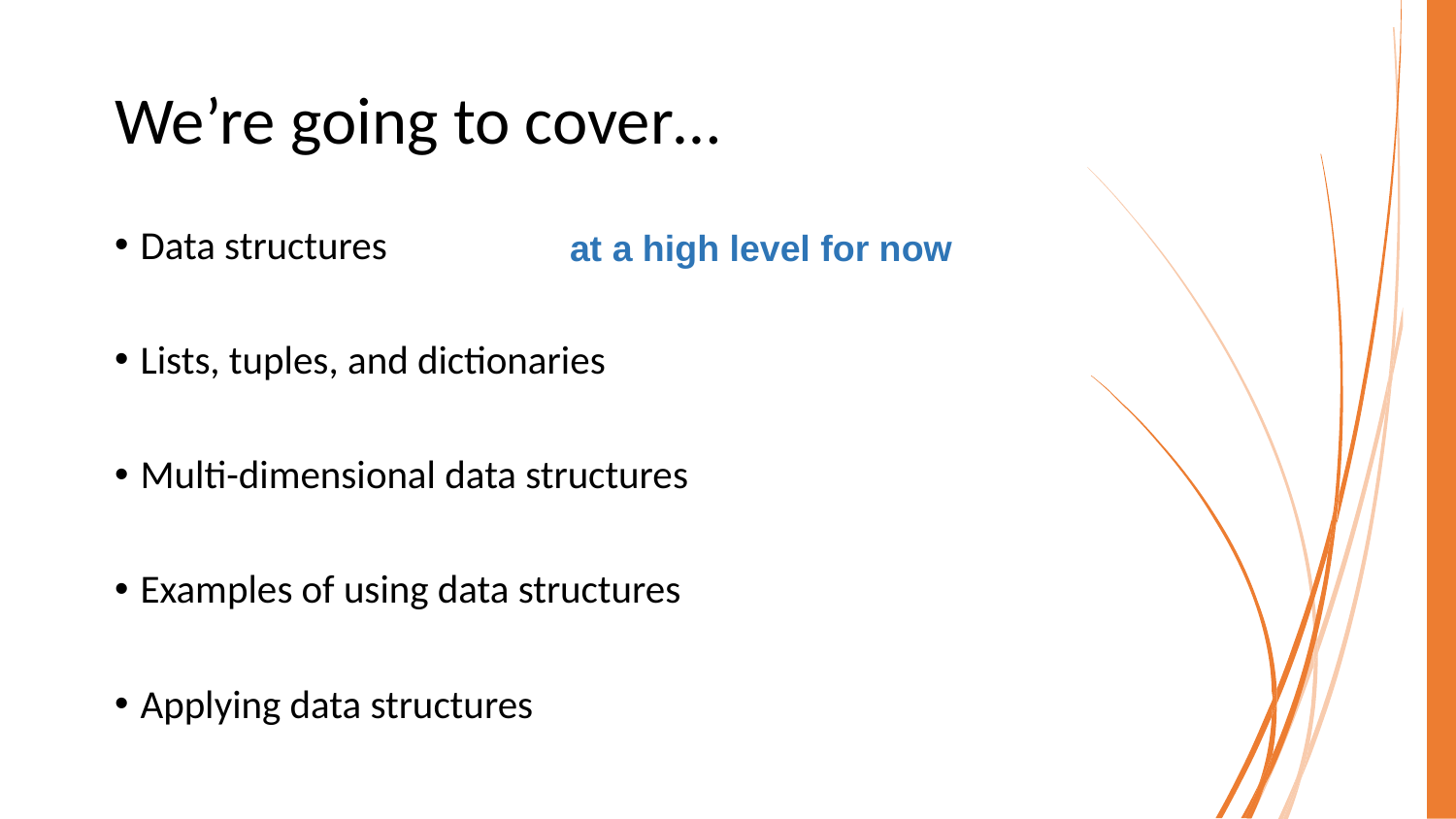

# We’re going to cover…
Data structures

Lists, tuples, and dictionaries

Multi-dimensional data structures

Examples of using data structures

Applying data structures
at a high level for now
COMP40003 Software Development and Application Modelling | Email: p.c.windridge@staffs.ac.uk
2